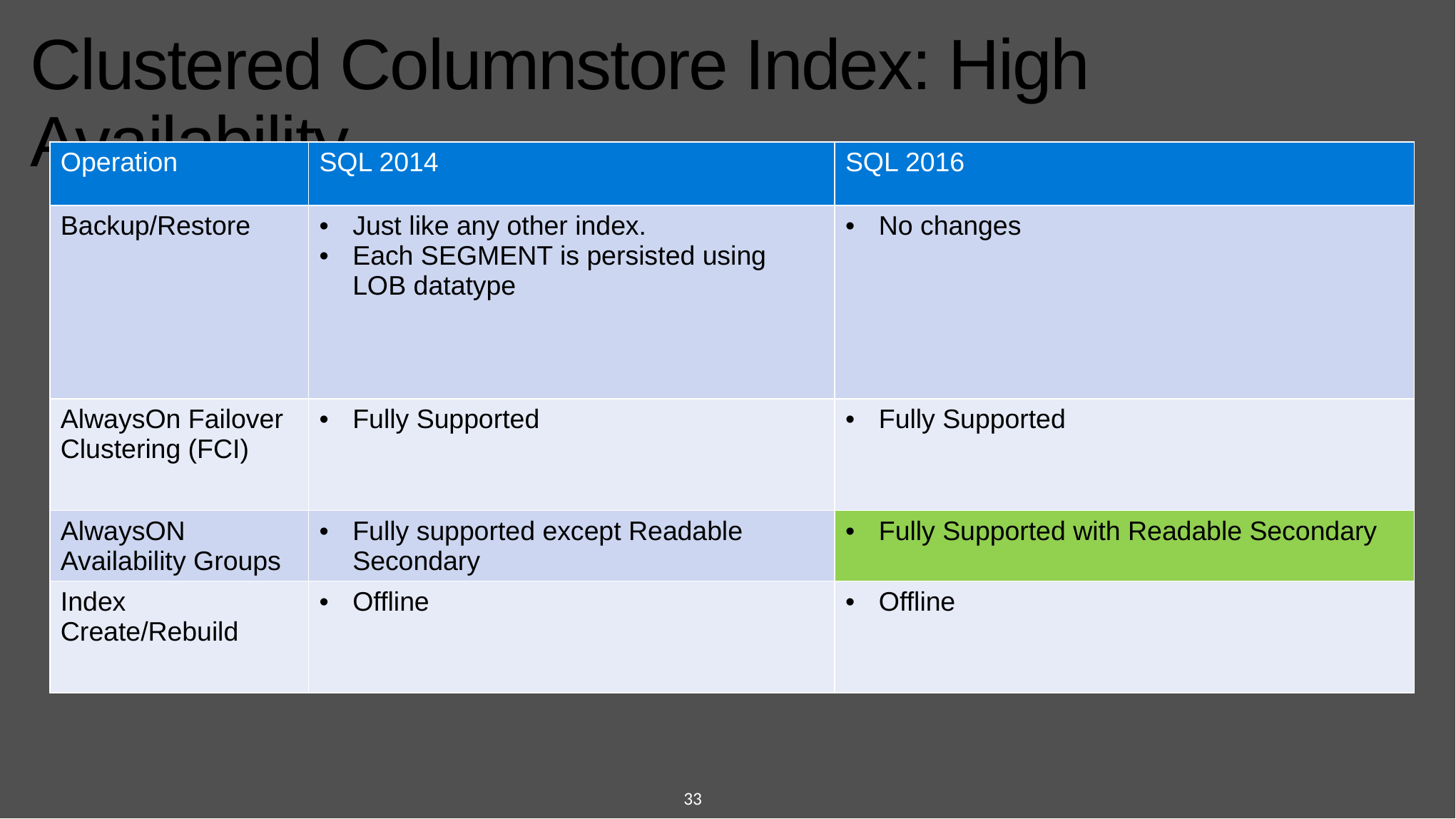

# Clustered Columnstore Index: High Availability
| Operation | SQL 2014 | SQL 2016 |
| --- | --- | --- |
| Backup/Restore | Just like any other index. Each SEGMENT is persisted using LOB datatype | No changes |
| AlwaysOn Failover Clustering (FCI) | Fully Supported | Fully Supported |
| AlwaysON Availability Groups | Fully supported except Readable Secondary | Fully Supported with Readable Secondary |
| Index Create/Rebuild | Offline | Offline |